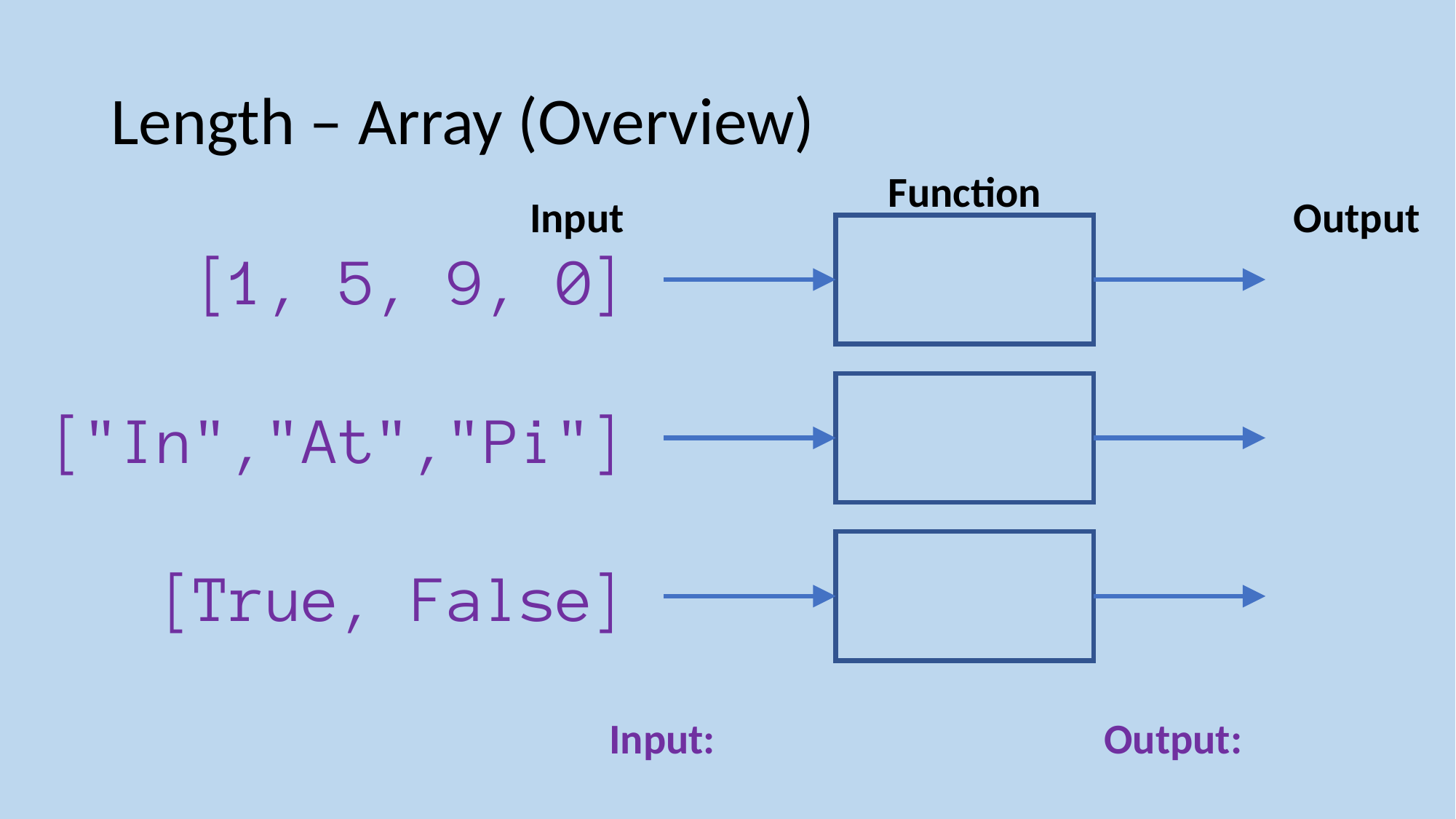

# Length – Array (Overview)
Function
Input
Output

[1, 5, 9, 0]

["In","At","Pi"]

[True, False]
Input:
Output: